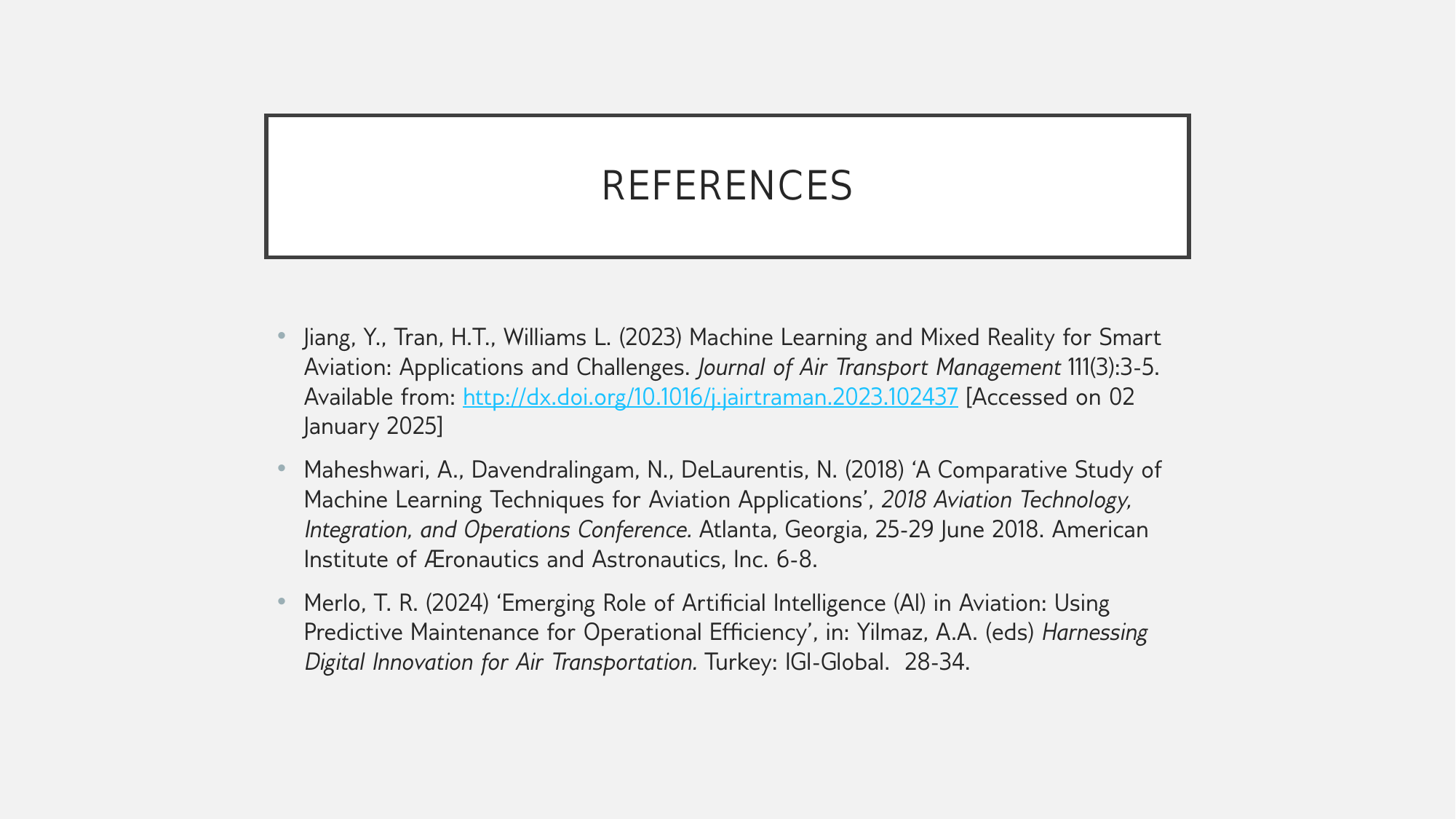

# References
Jiang, Y., Tran, H.T., Williams L. (2023) Machine Learning and Mixed Reality for Smart Aviation: Applications and Challenges. Journal of Air Transport Management 111(3):3-5. Available from: http://dx.doi.org/10.1016/j.jairtraman.2023.102437 [Accessed on 02 January 2025]
Maheshwari, A., Davendralingam, N., DeLaurentis, N. (2018) ‘A Comparative Study of Machine Learning Techniques for Aviation Applications’, 2018 Aviation Technology, Integration, and Operations Conference. Atlanta, Georgia, 25-29 June 2018. American Institute of Aeronautics and Astronautics, Inc. 6-8.
Merlo, T. R. (2024) ‘Emerging Role of Artificial Intelligence (AI) in Aviation: Using Predictive Maintenance for Operational Efficiency’, in: Yilmaz, A.A. (eds) Harnessing Digital Innovation for Air Transportation. Turkey: IGI-Global.  28-34.